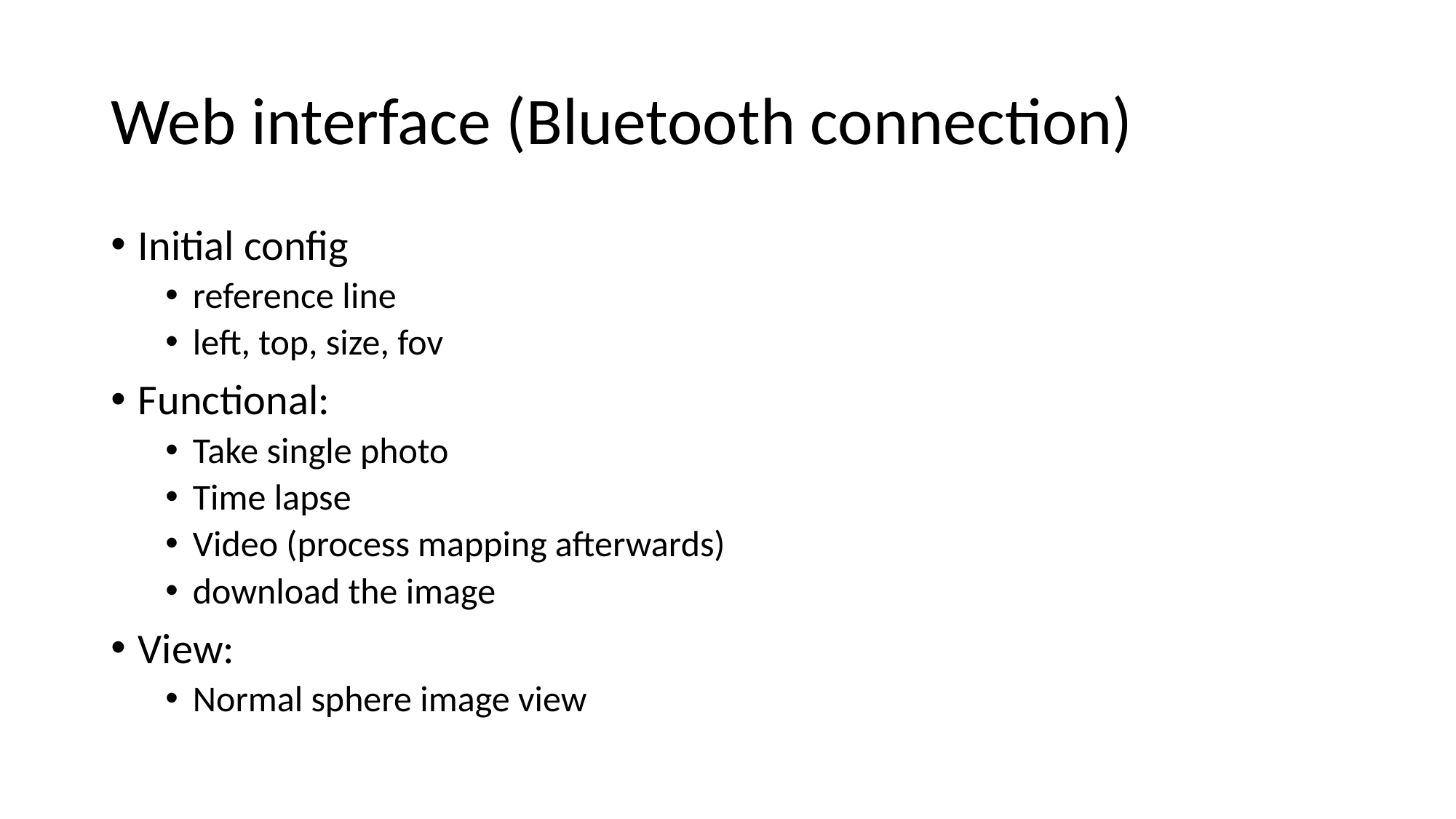

# Web interface (Bluetooth connection)
Initial config
reference line
left, top, size, fov
Functional:
Take single photo
Time lapse
Video (process mapping afterwards)
download the image
View:
Normal sphere image view